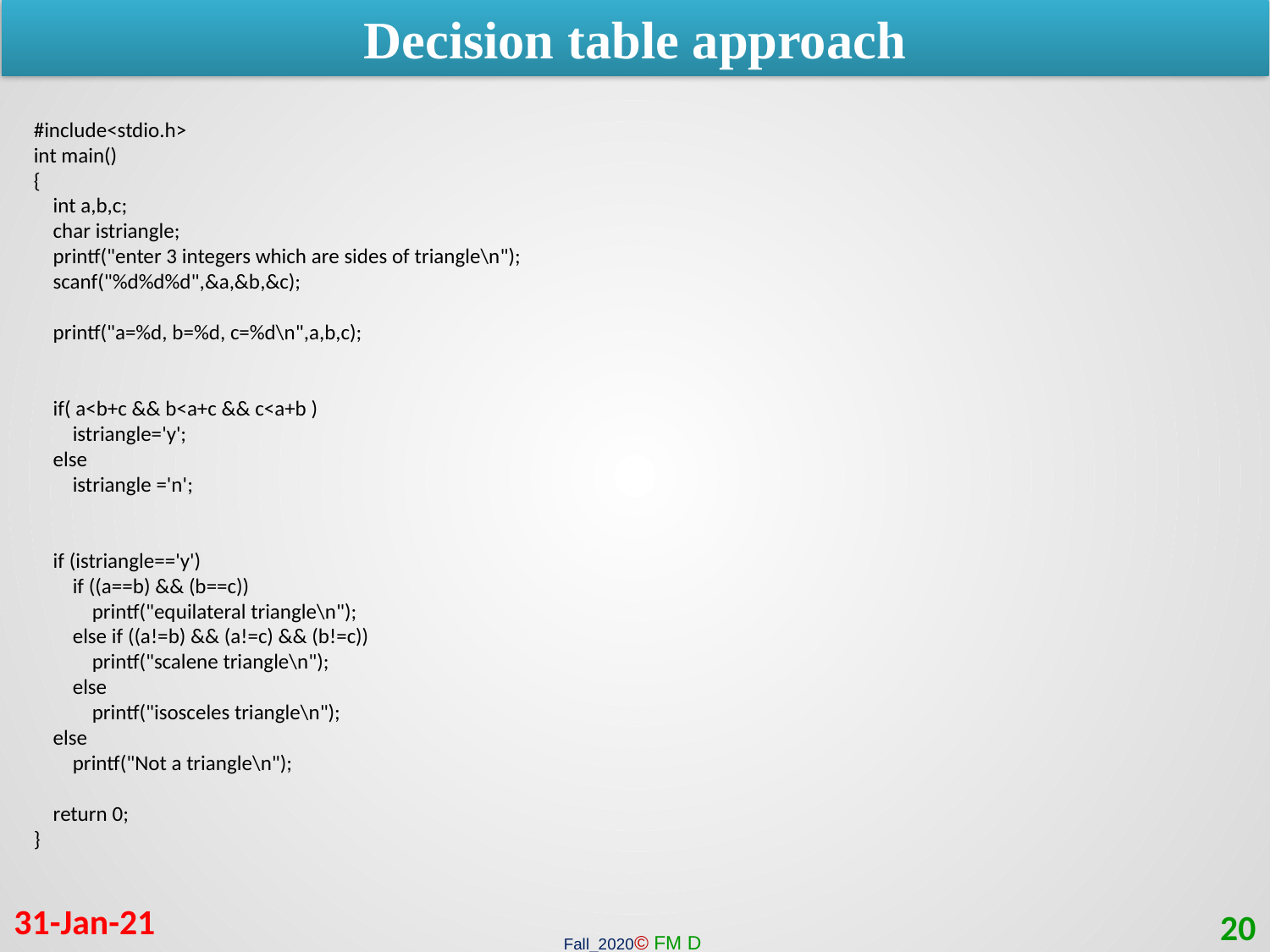

Decision table approach

#include<stdio.h>
int main()
{
    int a,b,c;
    char istriangle;
    printf("enter 3 integers which are sides of triangle\n");
    scanf("%d%d%d",&a,&b,&c);

    printf("a=%d, b=%d, c=%d\n",a,b,c);

    if( a<b+c && b<a+c && c<a+b )
        istriangle='y';
    else
        istriangle ='n';

    if (istriangle=='y')
        if ((a==b) && (b==c))
            printf("equilateral triangle\n");
        else if ((a!=b) && (a!=c) && (b!=c))
            printf("scalene triangle\n");
        else
            printf("isosceles triangle\n");
    else
        printf("Not a triangle\n");

    return 0;
}

31-Jan-21
20